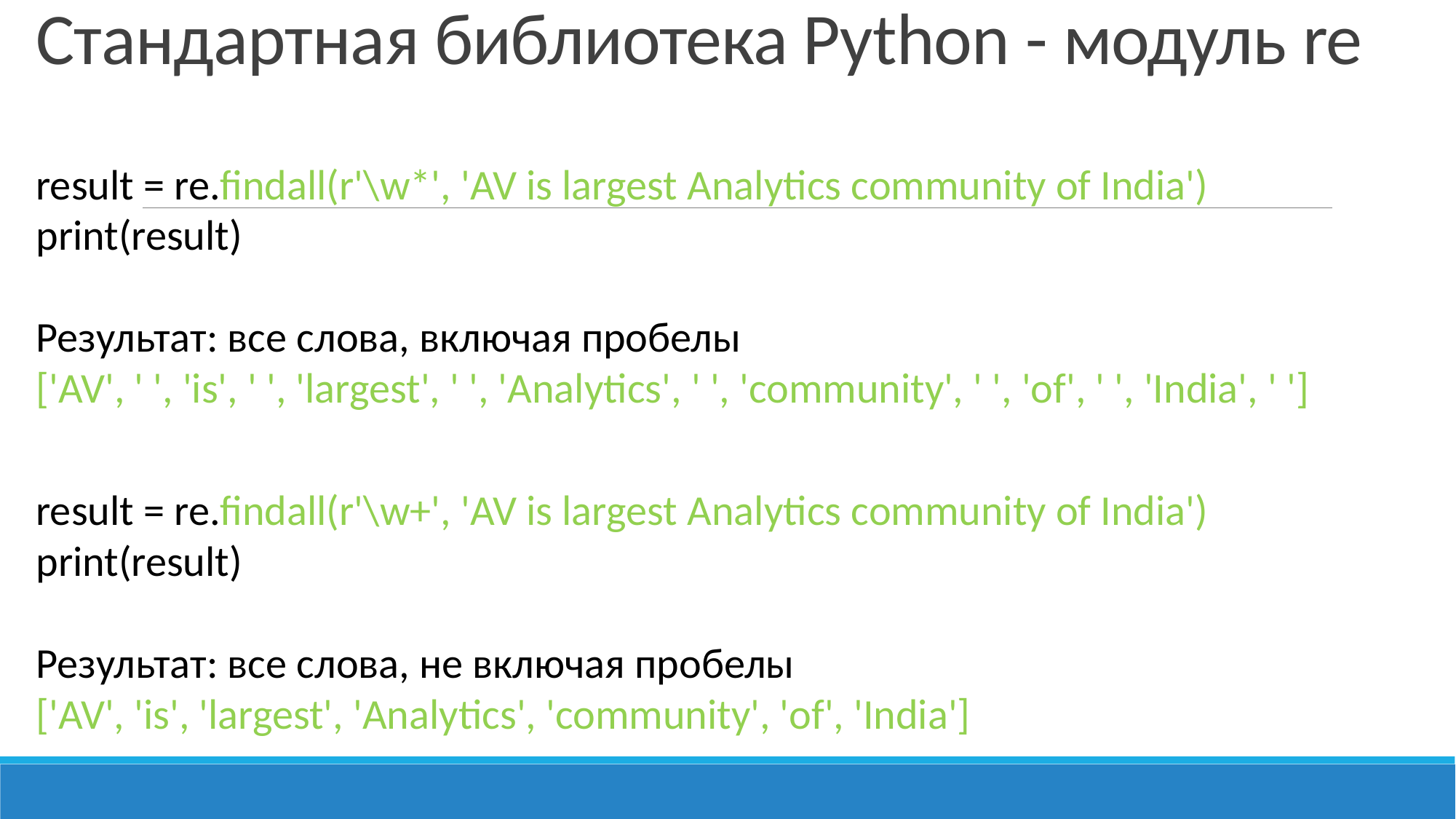

Стандартная библиотека Python - модуль re

result = re.findall(r'\w*', 'AV is largest Analytics community of India')
print(result)

Результат: все слова, включая пробелы
['AV', ' ', 'is', ' ', 'largest', ' ', 'Analytics', ' ', 'community', ' ', 'of', ' ', 'India', ' ']
result = re.findall(r'\w+', 'AV is largest Analytics community of India')
print(result)

Результат: все слова, не включая пробелы
['AV', 'is', 'largest', 'Analytics', 'community', 'of', 'India']